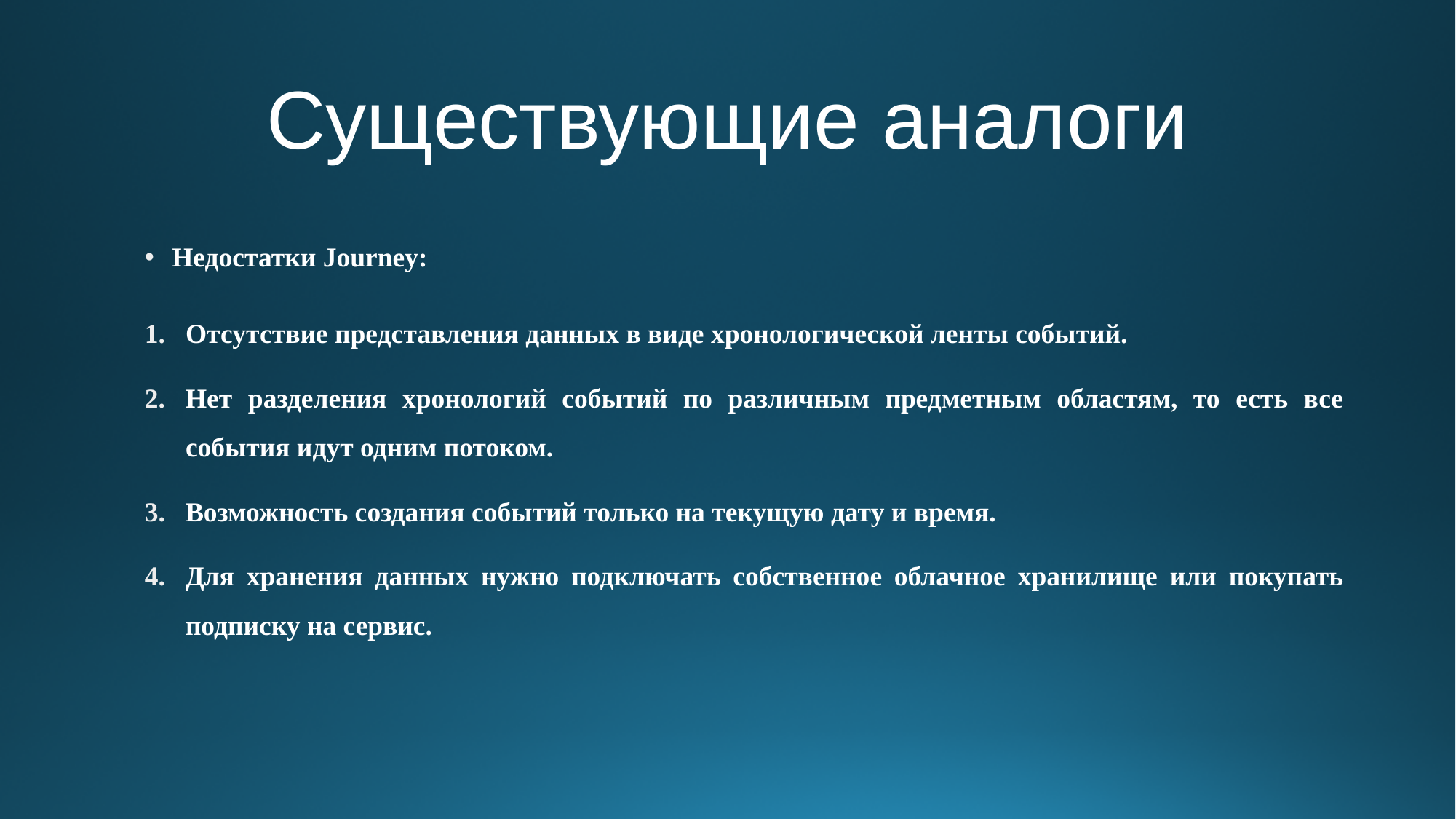

# Существующие аналоги
Недостатки Journey:
Отсутствие представления данных в виде хронологической ленты событий.
Нет разделения хронологий событий по различным предметным областям, то есть все события идут одним потоком.
Возможность создания событий только на текущую дату и время.
Для хранения данных нужно подключать собственное облачное хранилище или покупать подписку на сервис.